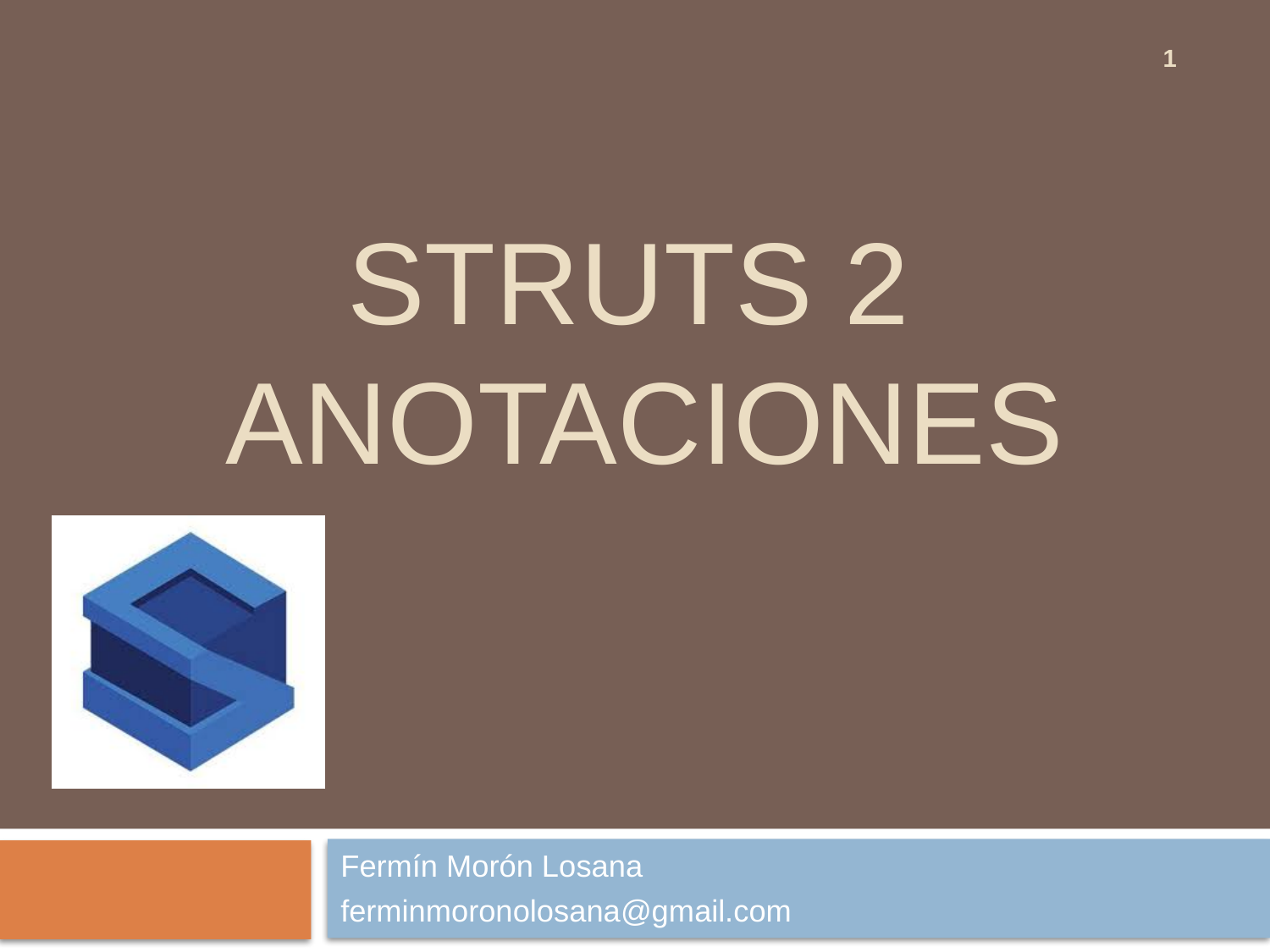

1
# STRUTS 2 anotaciones
Fermín Morón Losana
ferminmoronolosana@gmail.com